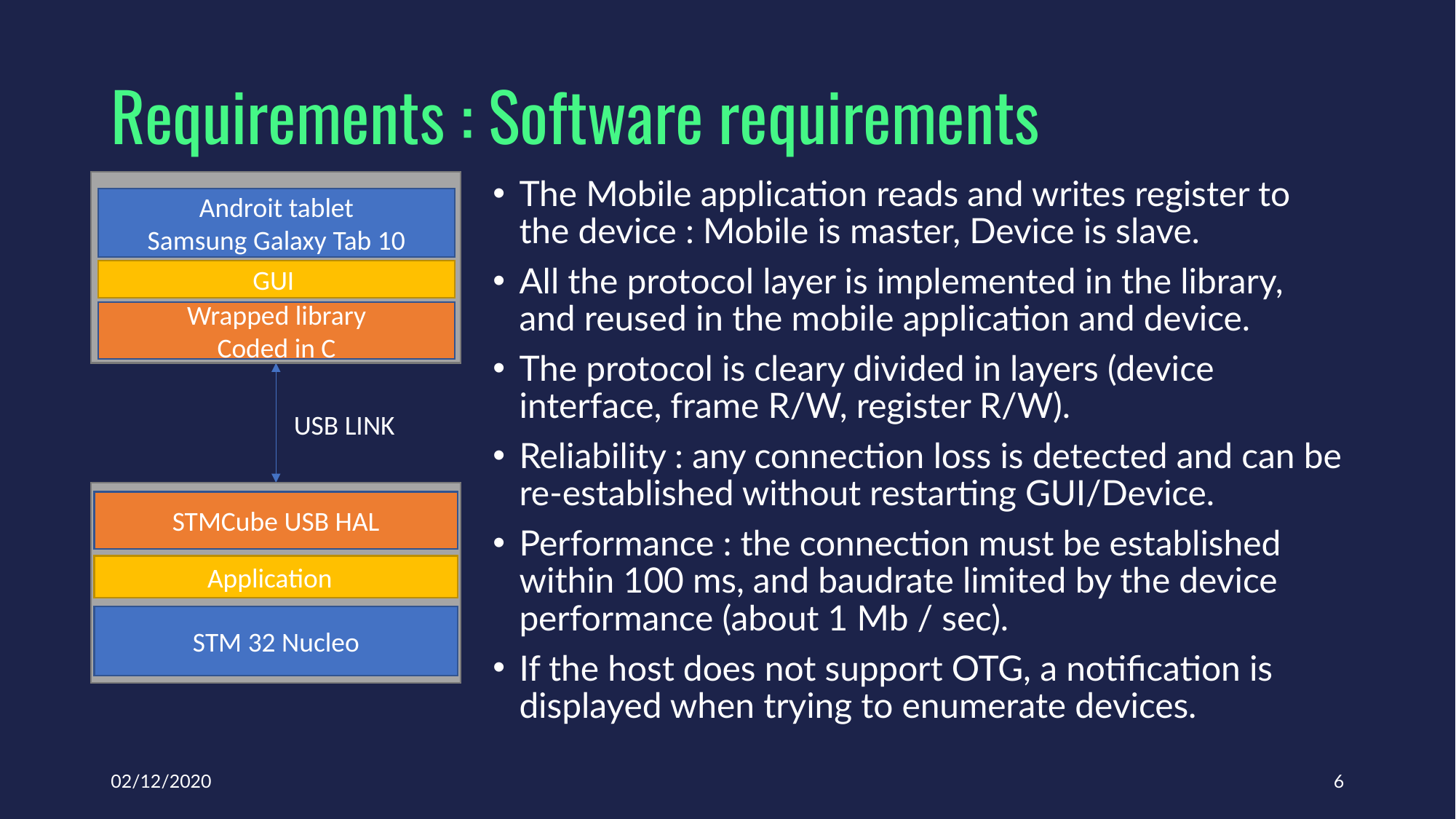

# Requirements : Software requirements
The Mobile application reads and writes register to the device : Mobile is master, Device is slave.
All the protocol layer is implemented in the library, and reused in the mobile application and device.
The protocol is cleary divided in layers (device interface, frame R/W, register R/W).
Reliability : any connection loss is detected and can be re-established without restarting GUI/Device.
Performance : the connection must be established within 100 ms, and baudrate limited by the device performance (about 1 Mb / sec).
If the host does not support OTG, a notification is displayed when trying to enumerate devices.

Androit tablet
Samsung Galaxy Tab 10
GUI
 Wrapped library
Coded in C
USB LINK

STMCube USB HAL
Application
STM 32 Nucleo
02/12/2020
6